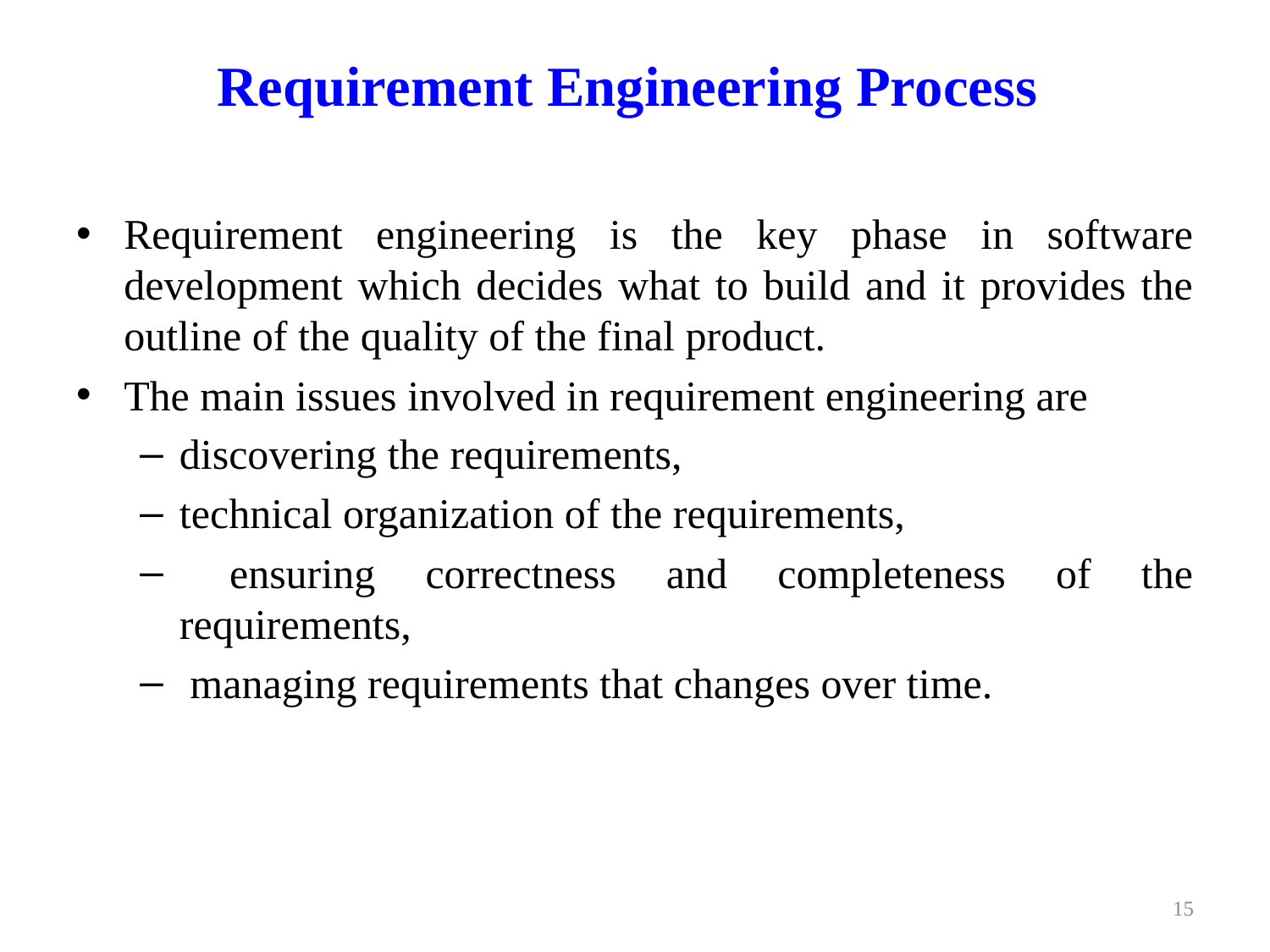

# Requirement Engineering Process
Requirement engineering is the key phase in software development which decides what to build and it provides the outline of the quality of the final product.
The main issues involved in requirement engineering are
discovering the requirements,
technical organization of the requirements,
 ensuring correctness and completeness of the requirements,
 managing requirements that changes over time.
15